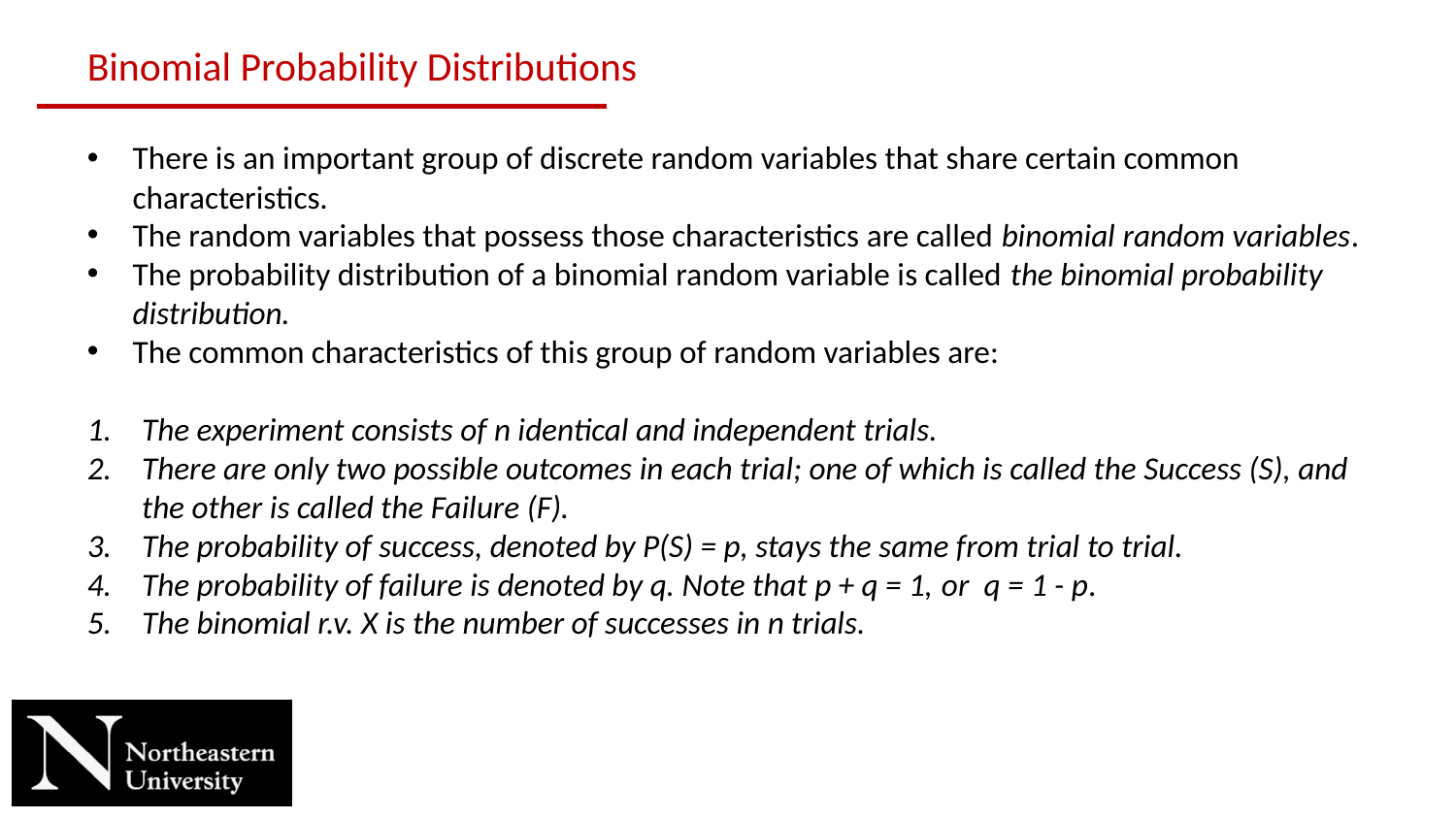

Binomial Probability Distributions
There is an important group of discrete random variables that share certain common characteristics.
The random variables that possess those characteristics are called binomial random variables.
The probability distribution of a binomial random variable is called the binomial probability distribution.
The common characteristics of this group of random variables are:

The experiment consists of n identical and independent trials.
There are only two possible outcomes in each trial; one of which is called the Success (S), and the other is called the Failure (F).
The probability of success, denoted by P(S) = p, stays the same from trial to trial.
The probability of failure is denoted by q. Note that p + q = 1, or  q = 1 - p.
The binomial r.v. X is the number of successes in n trials.